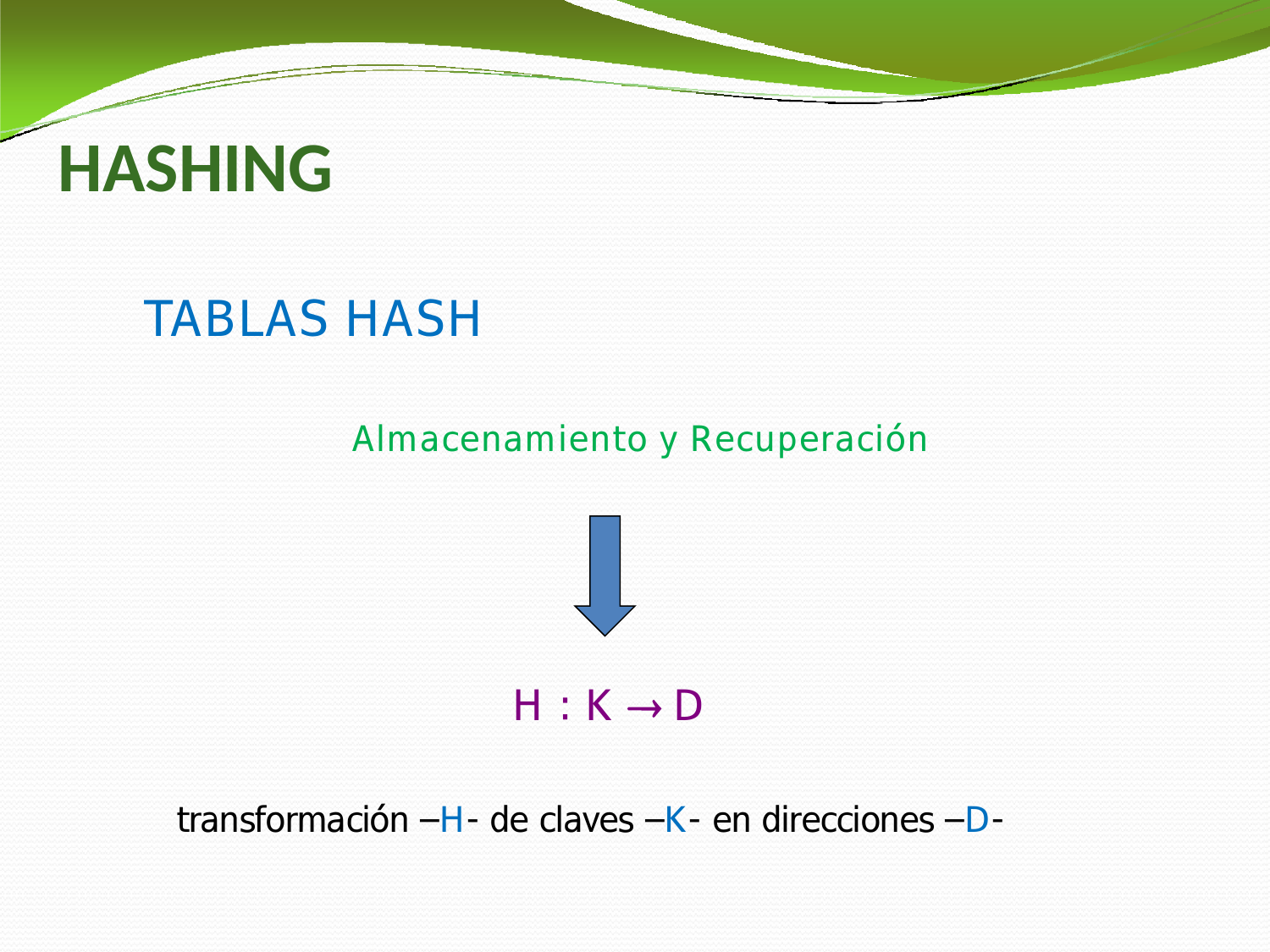

# HASHING
TABLAS HASH
Almacenamiento y Recuperación

H : K → D
transformación –H- de claves –K- en direcciones –D-